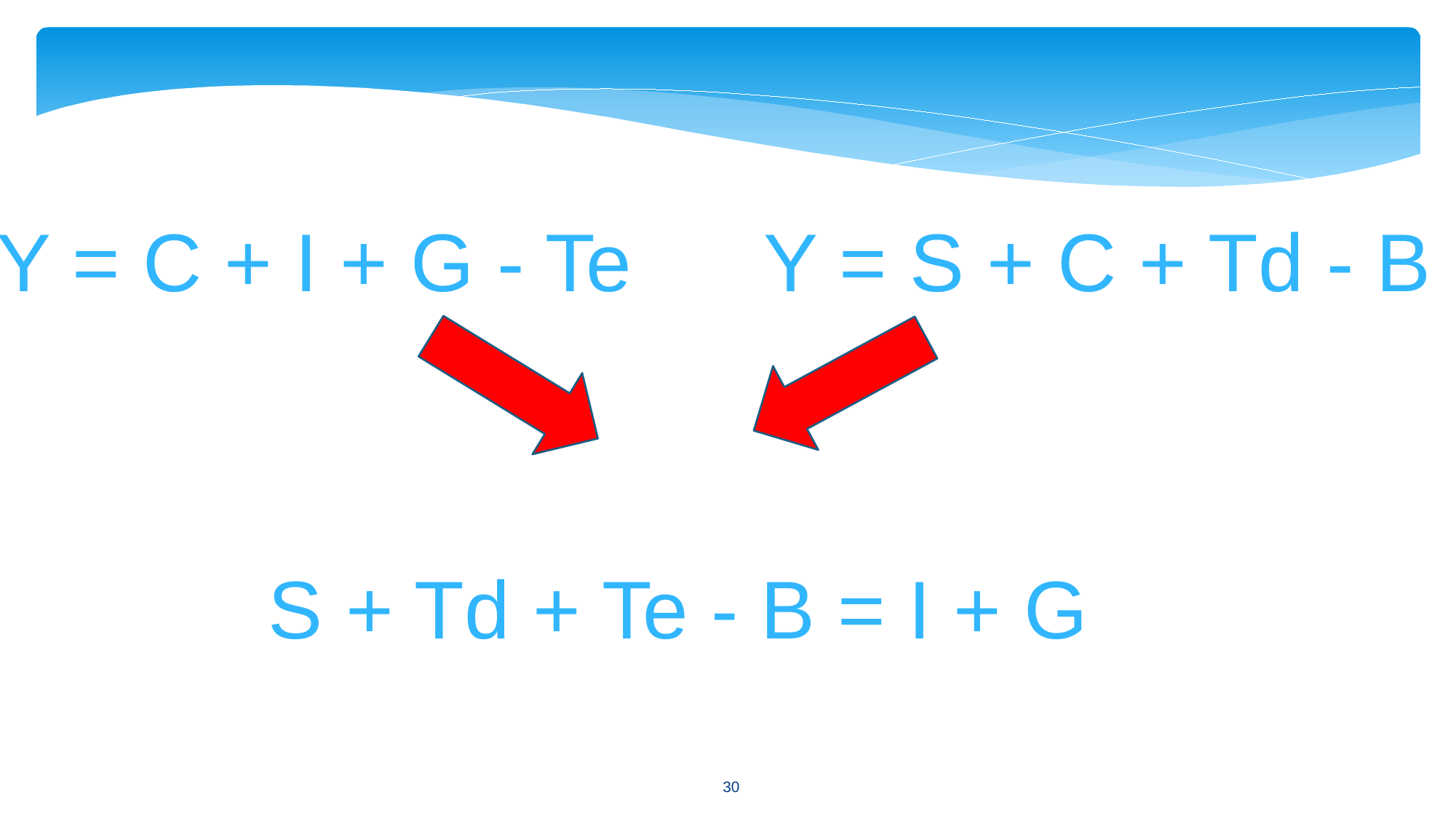

Y = C + I + G - Te
Y = S + C + Td - B

S + Td + Te - B = I + G
30